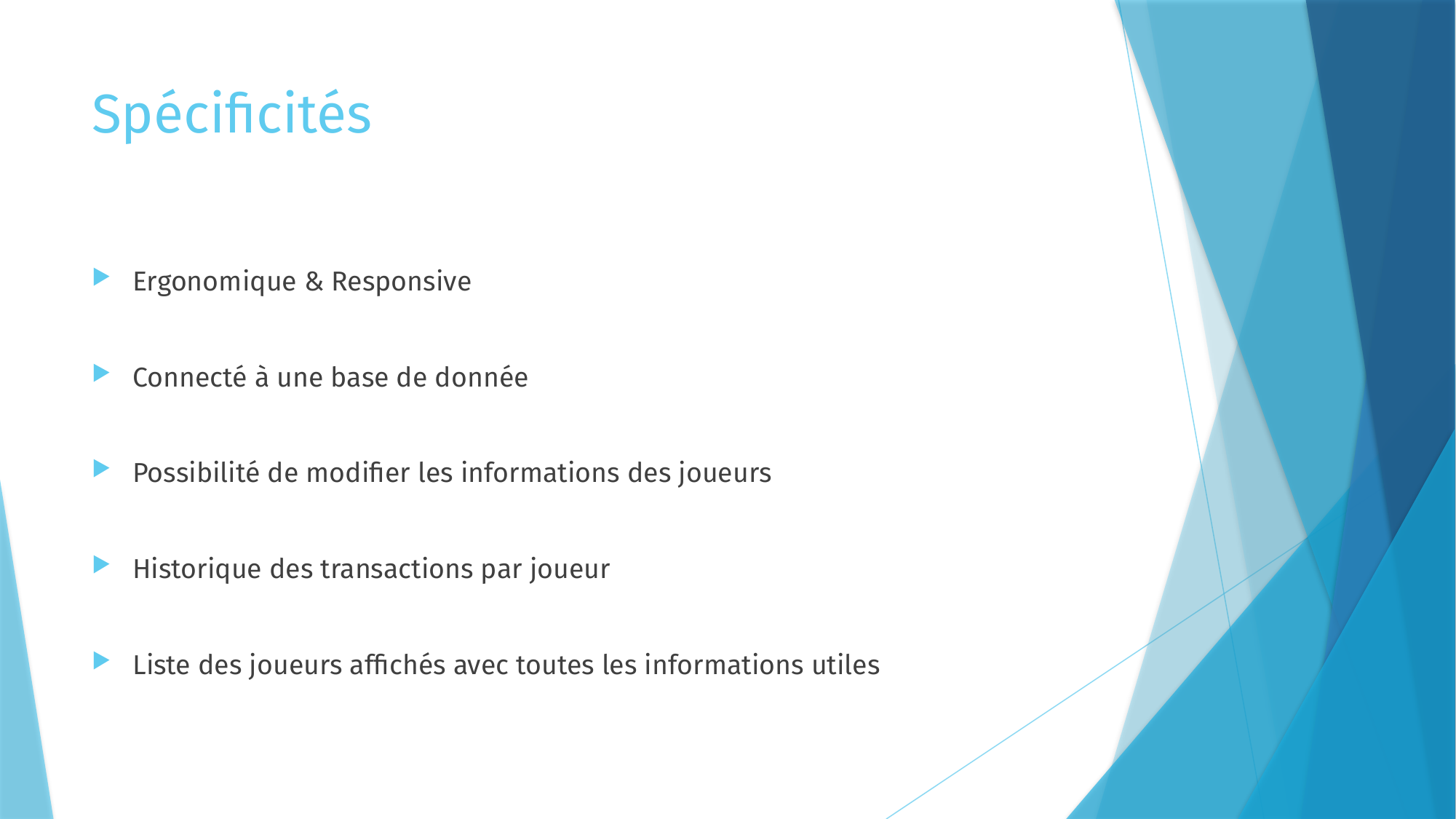

# Spécificités
Ergonomique & Responsive

Connecté à une base de donnée

Possibilité de modifier les informations des joueurs

Historique des transactions par joueur

Liste des joueurs affichés avec toutes les informations utiles